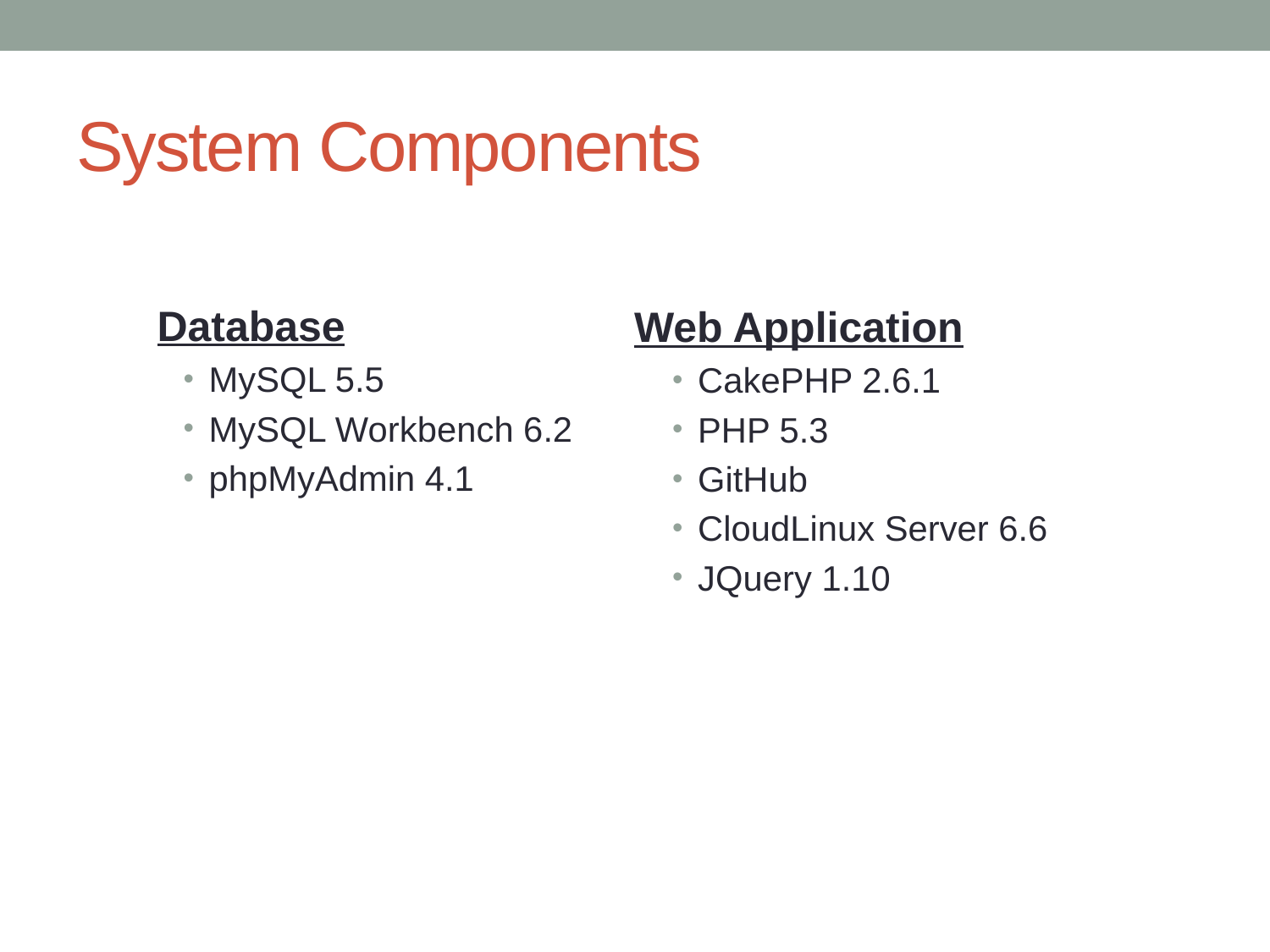

# System Components
 Database
MySQL 5.5
MySQL Workbench 6.2
phpMyAdmin 4.1

Web Application
CakePHP 2.6.1
PHP 5.3
GitHub
CloudLinux Server 6.6
JQuery 1.10